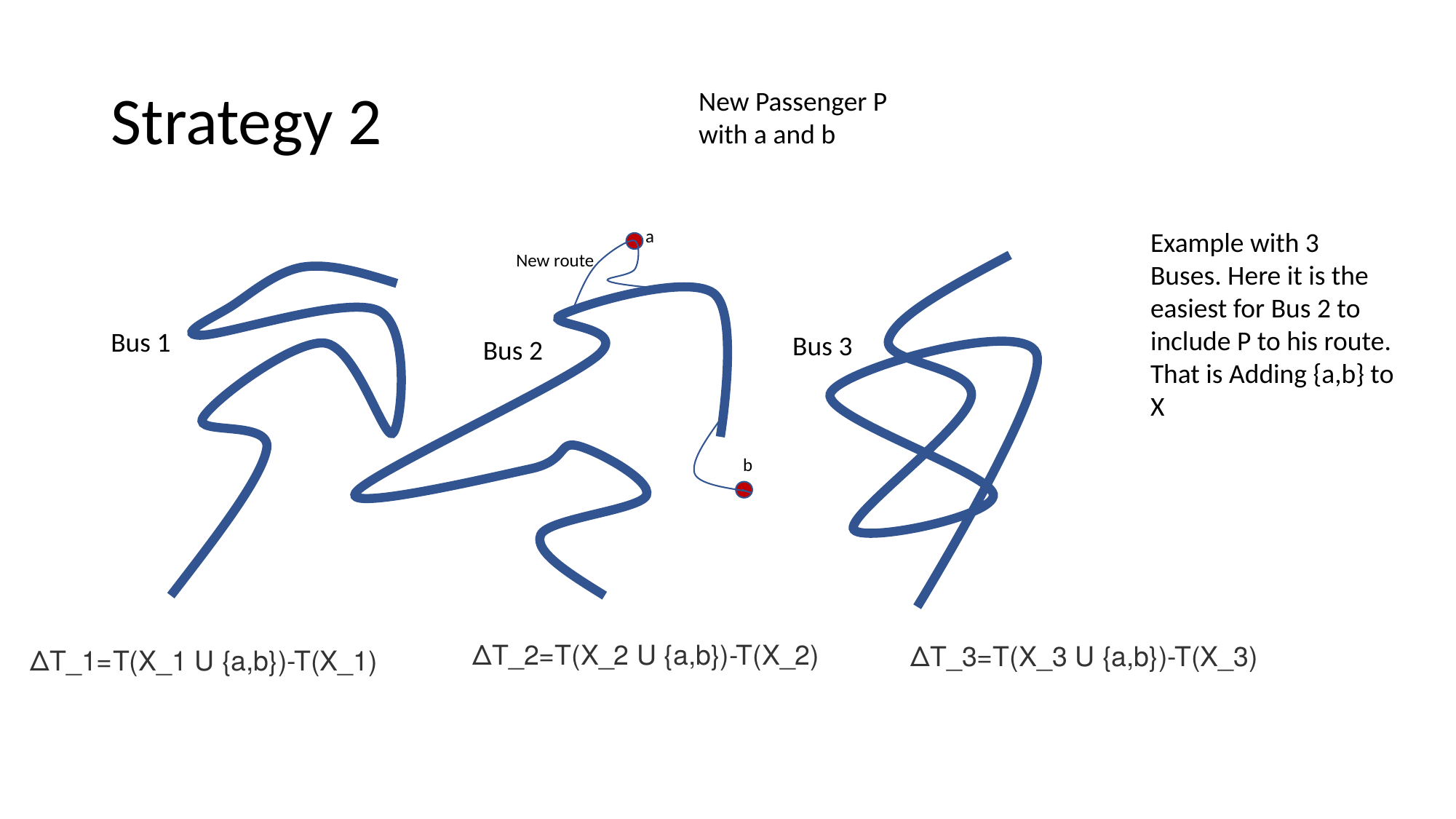

# Strategy 2
New Passenger P with a and b
a
Example with 3 Buses. Here it is the easiest for Bus 2 to include P to his route. That is Adding {a,b} to X

New route

Bus 1
Bus 3
Bus 2

b

ΔT_2=T(X_2 U {a,b})-T(X_2)
ΔT_3=T(X_3 U {a,b})-T(X_3)
ΔT_1=T(X_1 U {a,b})-T(X_1)